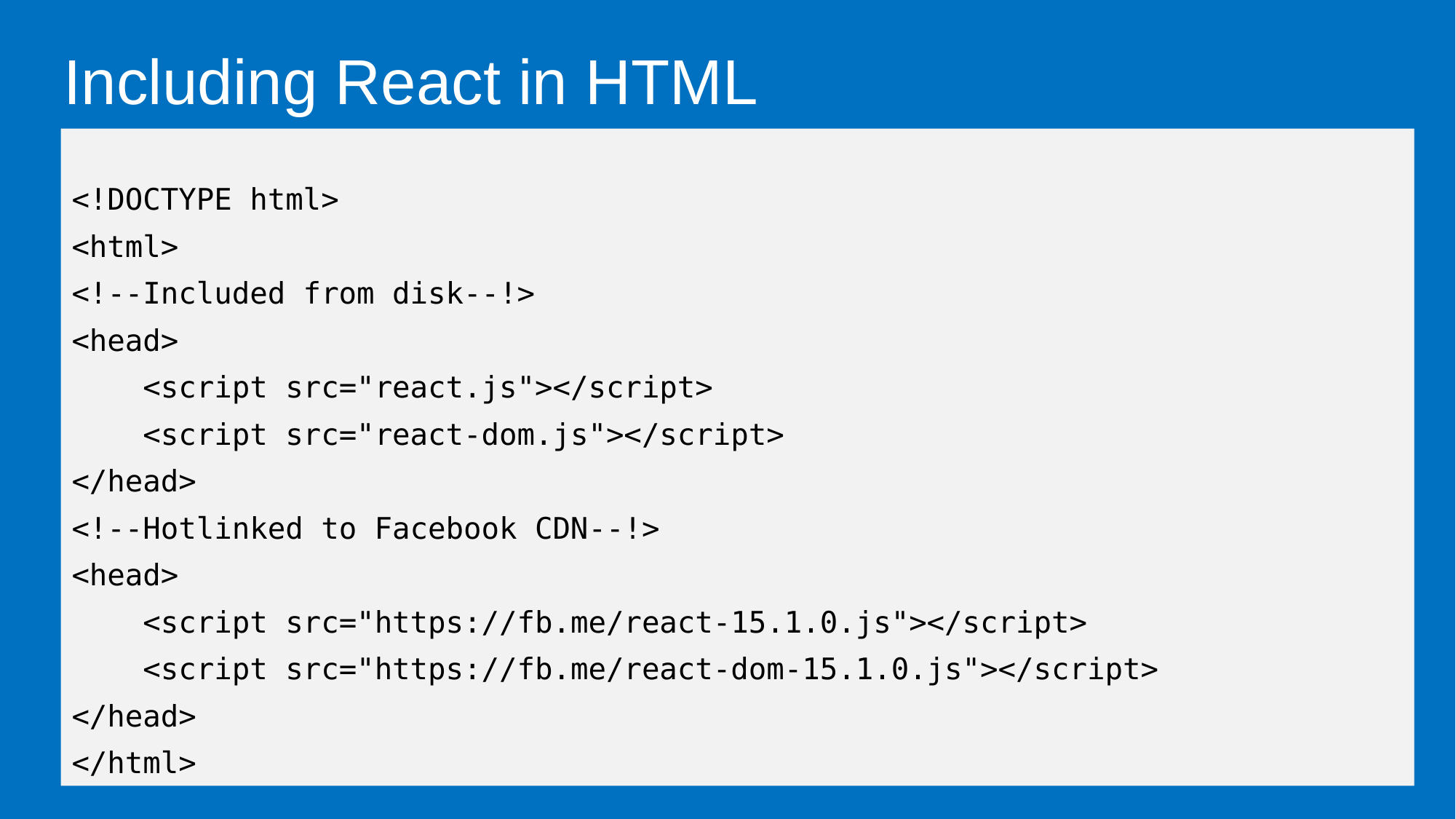

# Including React in HTML

<!DOCTYPE html>
<html>
<!--Included from disk--!>
<head>
    <script src="react.js"></script>
    <script src="react-dom.js"></script>
</head>
<!--Hotlinked to Facebook CDN--!>
<head>
    <script src="https://fb.me/react-15.1.0.js"></script>
    <script src="https://fb.me/react-dom-15.1.0.js"></script>
</head>
</html>